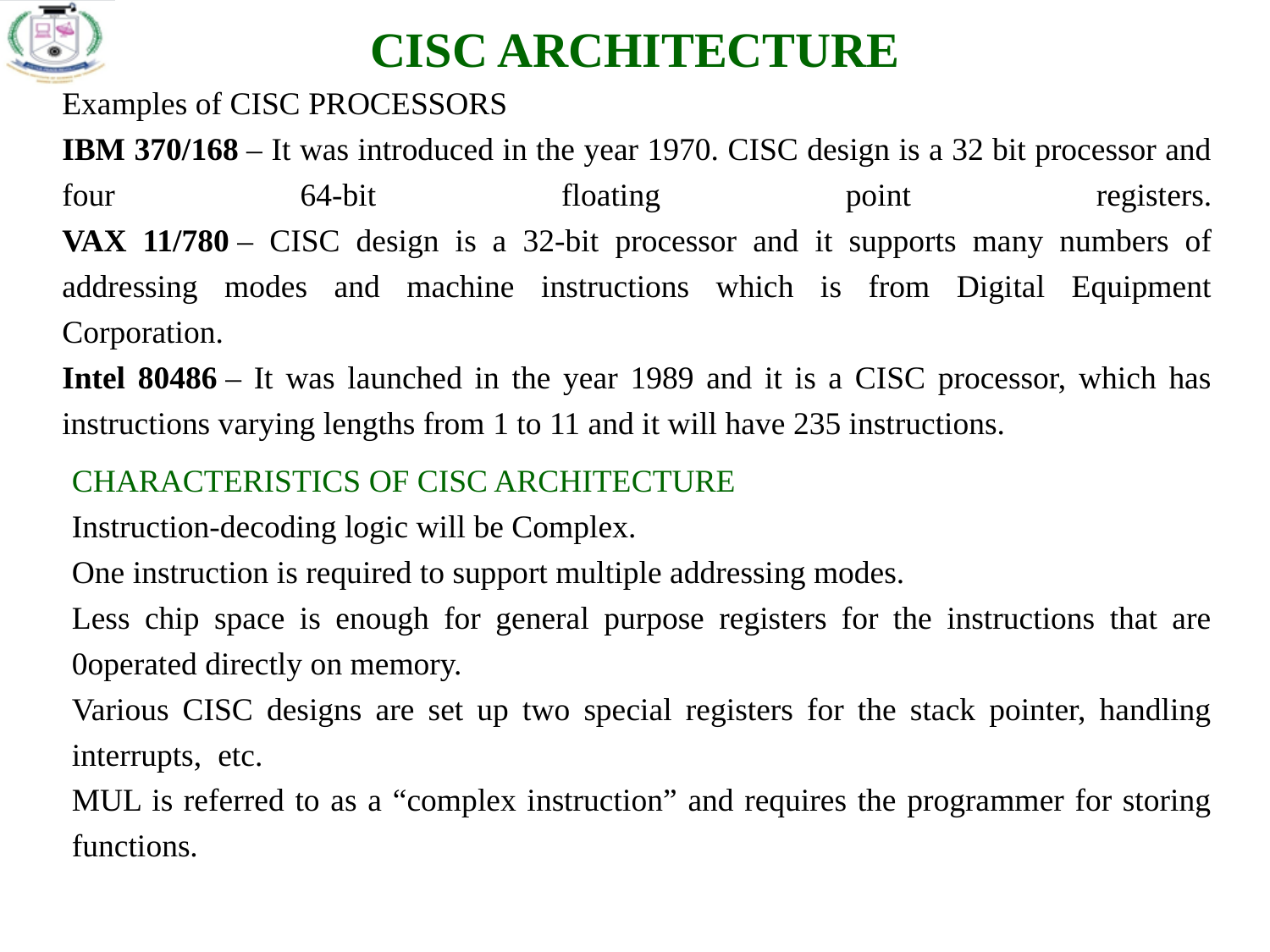

CISC ARCHITECTURE
Examples of CISC PROCESSORS
IBM 370/168 – It was introduced in the year 1970. CISC design is a 32 bit processor and four 64-bit floating point registers.
VAX 11/780 – CISC design is a 32-bit processor and it supports many numbers of addressing modes and machine instructions which is from Digital Equipment Corporation.
Intel 80486 – It was launched in the year 1989 and it is a CISC processor, which has instructions varying lengths from 1 to 11 and it will have 235 instructions.
CHARACTERISTICS OF CISC ARCHITECTURE
Instruction-decoding logic will be Complex.
One instruction is required to support multiple addressing modes.
Less chip space is enough for general purpose registers for the instructions that are 0operated directly on memory.
Various CISC designs are set up two special registers for the stack pointer, handling interrupts,  etc.
MUL is referred to as a “complex instruction” and requires the programmer for storing functions.